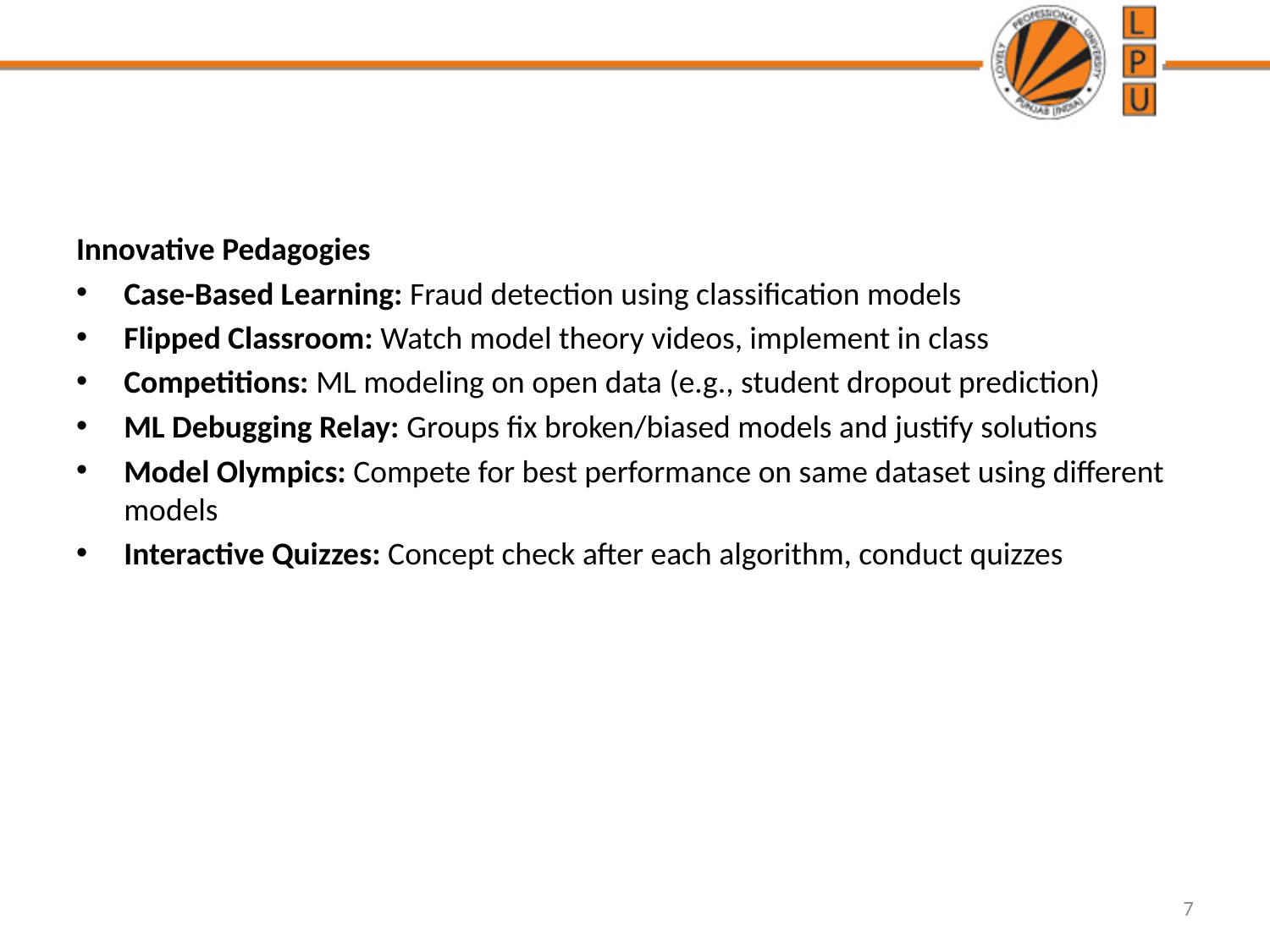

#
Innovative Pedagogies
Case-Based Learning: Fraud detection using classification models
Flipped Classroom: Watch model theory videos, implement in class
Competitions: ML modeling on open data (e.g., student dropout prediction)
ML Debugging Relay: Groups fix broken/biased models and justify solutions
Model Olympics: Compete for best performance on same dataset using different models
Interactive Quizzes: Concept check after each algorithm, conduct quizzes

7